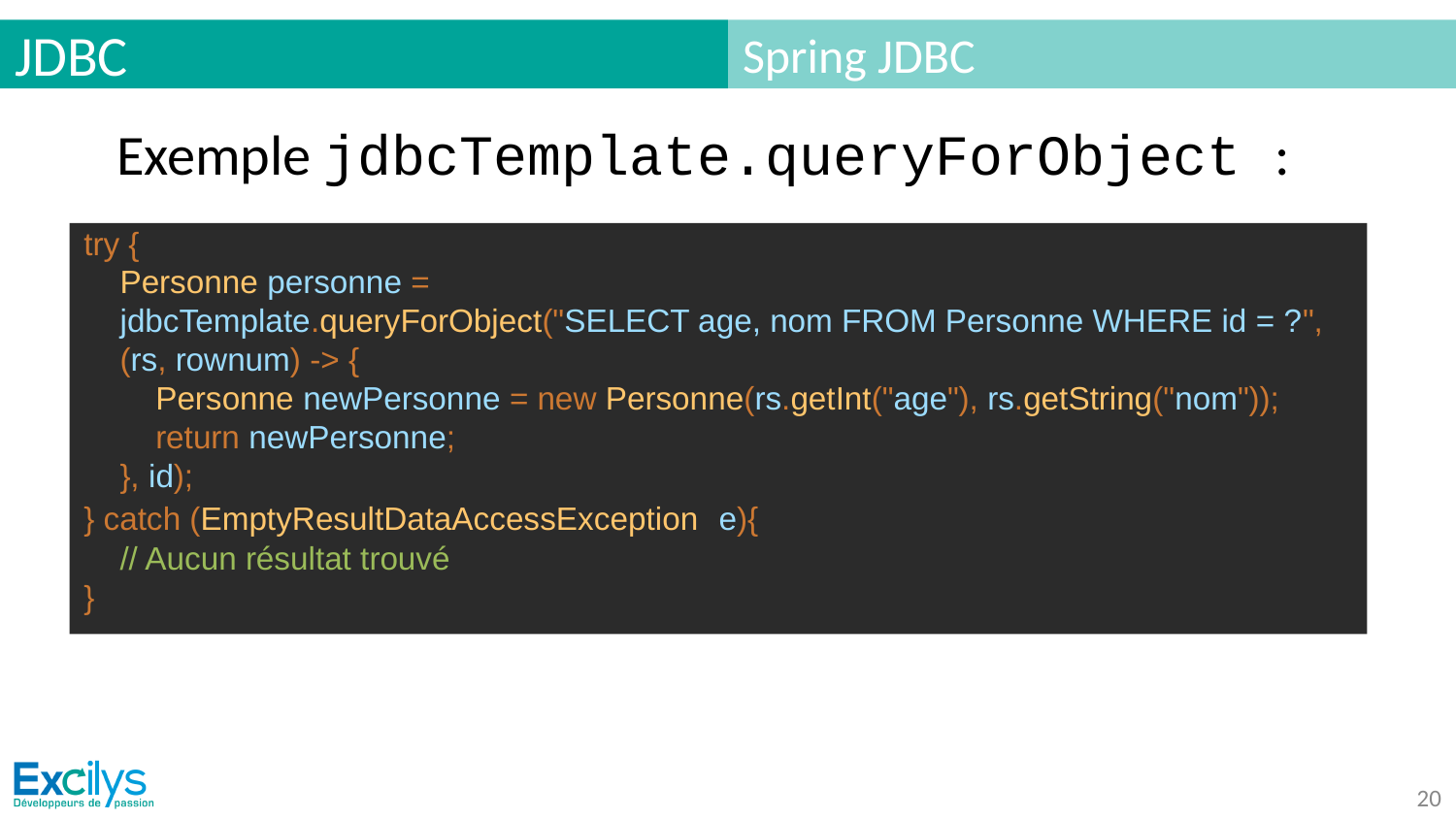

# JDBC
Spring JDBC
Exemple jdbcTemplate.queryForObject :
try {
    Personne personne =
    jdbcTemplate.queryForObject("SELECT age, nom FROM Personne WHERE id = ?",
    (rs, rownum) -> {
        Personne newPersonne = new Personne(rs.getInt("age"), rs.getString("nom"));
        return newPersonne;
    }, id);
} catch (EmptyResultDataAccessException e){
    // Aucun résultat trouvé
}
20